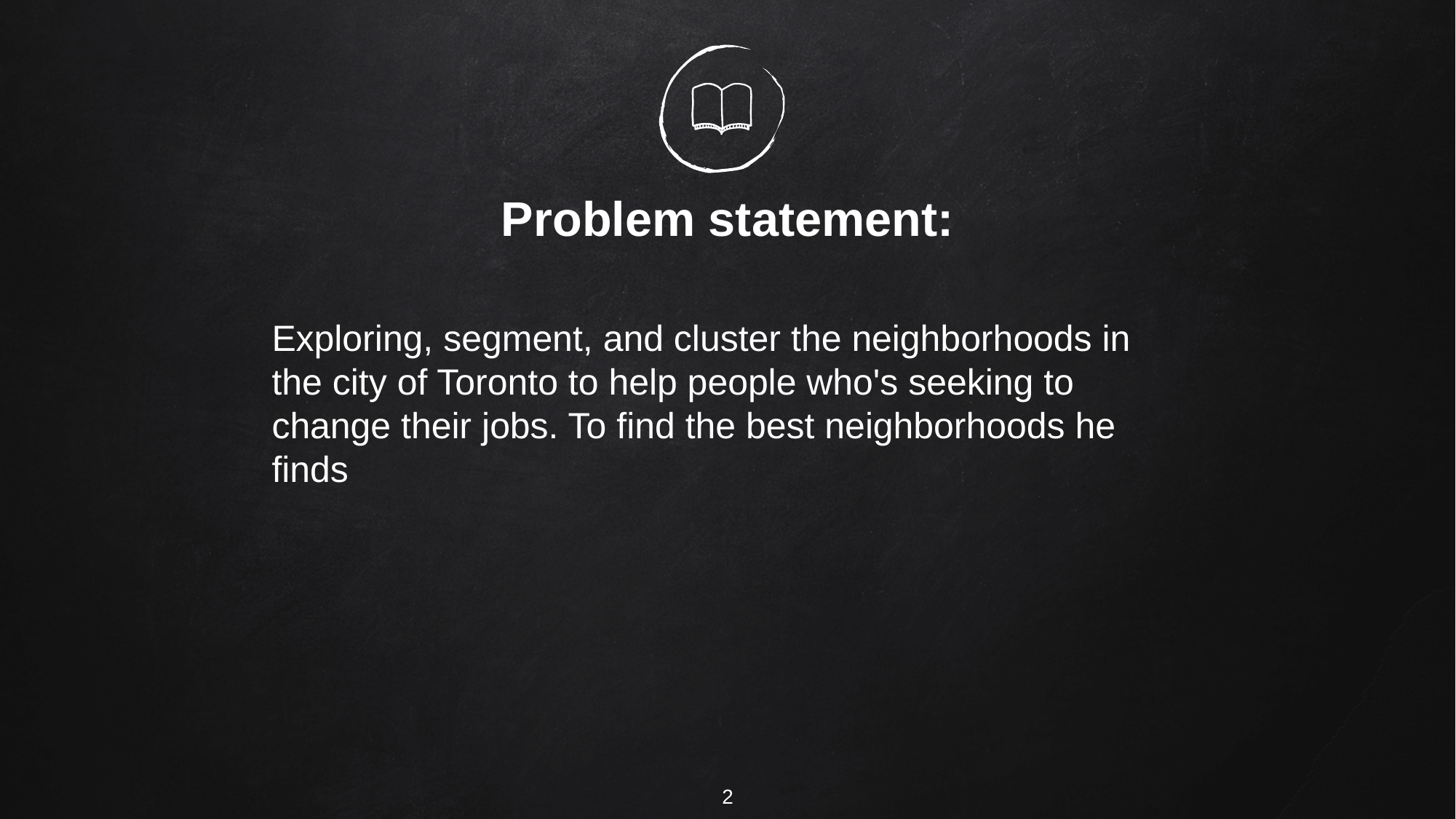

# Problem statement:
Exploring, segment, and cluster the neighborhoods in the city of Toronto to help people who's seeking to change their jobs. To find the best neighborhoods he finds
2